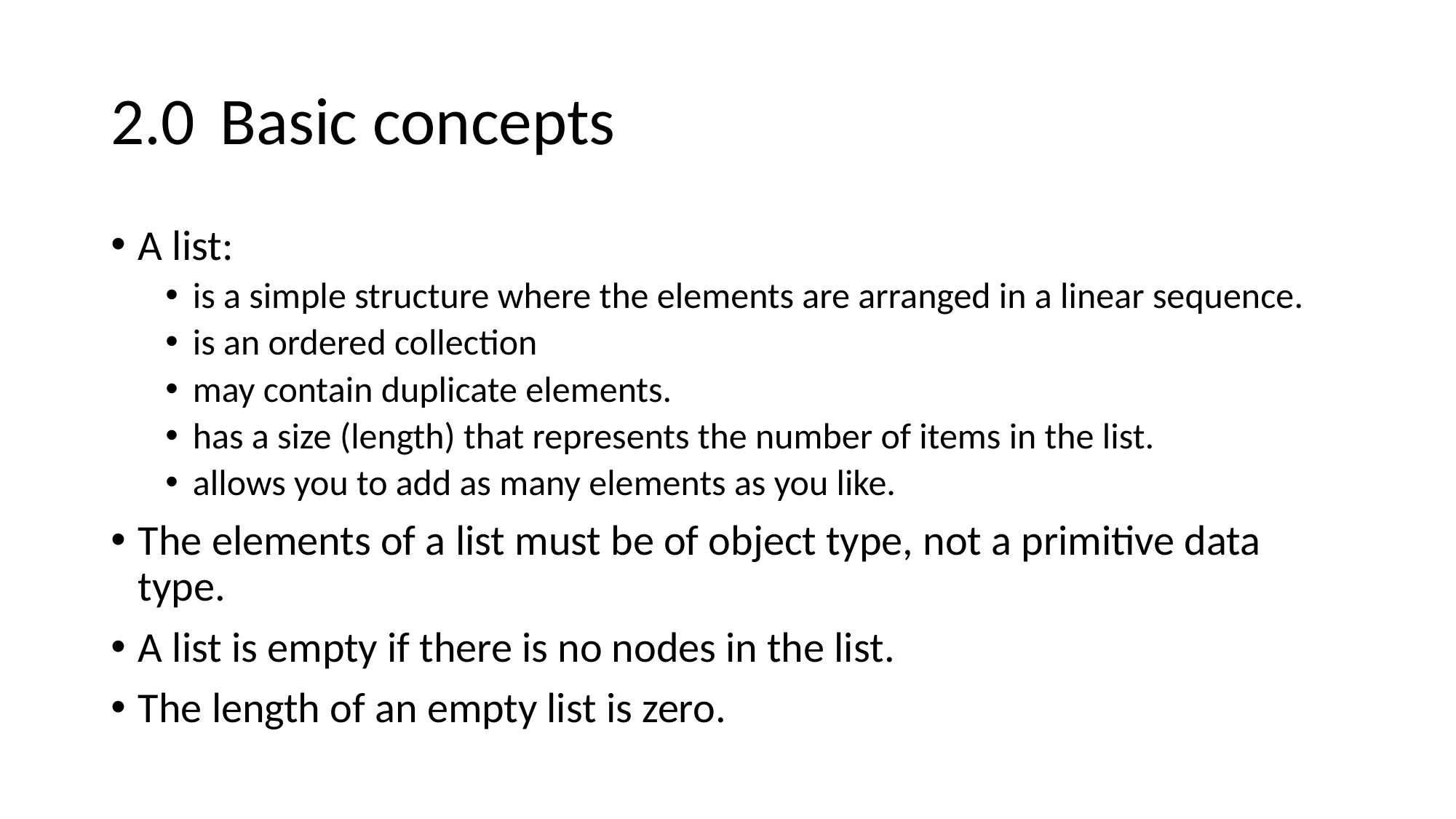

# 2.0	Basic concepts
A list:
is a simple structure where the elements are arranged in a linear sequence.
is an ordered collection
may contain duplicate elements.
has a size (length) that represents the number of items in the list.
allows you to add as many elements as you like.
The elements of a list must be of object type, not a primitive data type.
A list is empty if there is no nodes in the list.
The length of an empty list is zero.